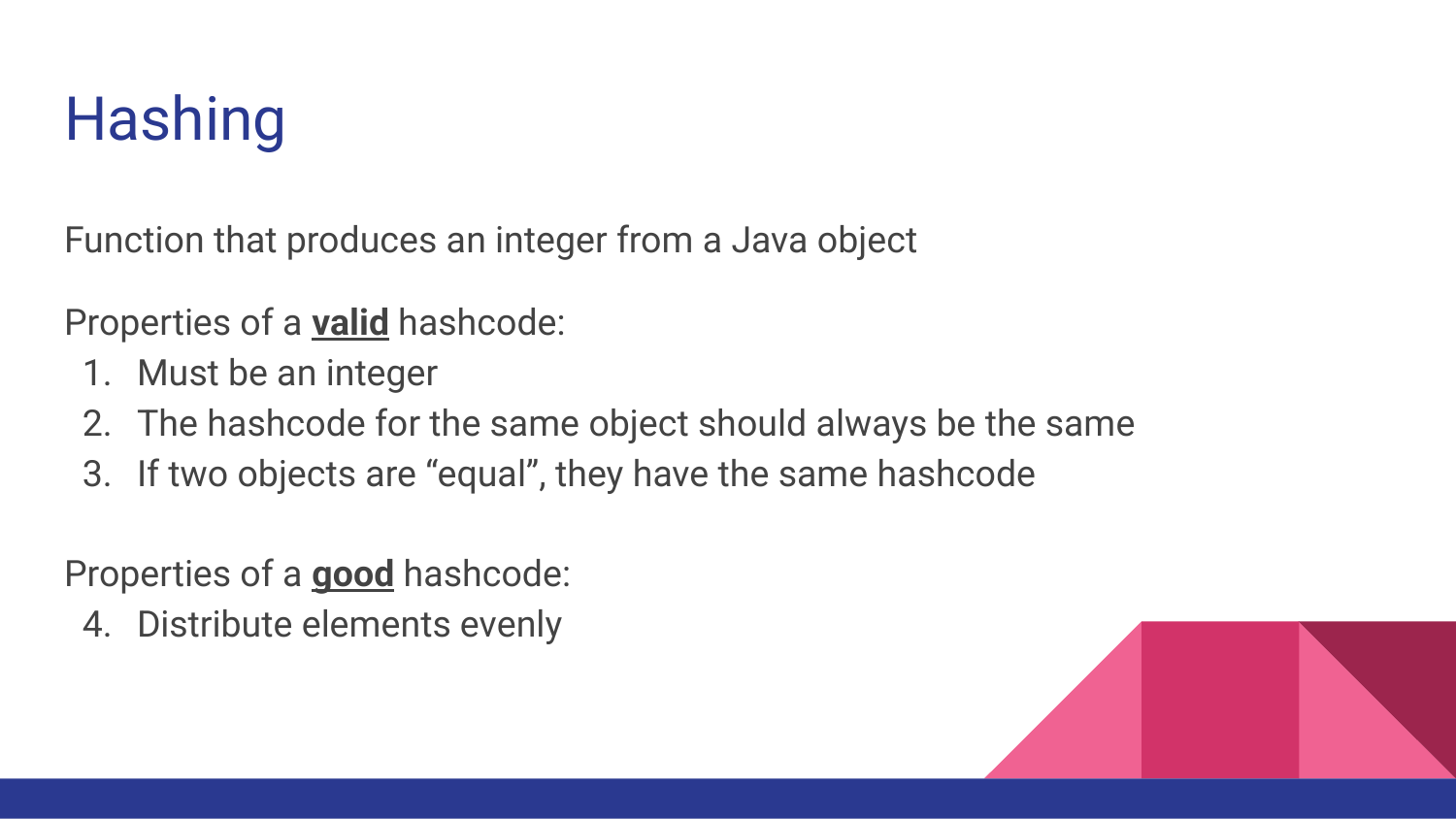

# Hashing
Function that produces an integer from a Java object
Properties of a valid hashcode:
Must be an integer
The hashcode for the same object should always be the same
If two objects are “equal”, they have the same hashcode

Properties of a good hashcode:
Distribute elements evenly